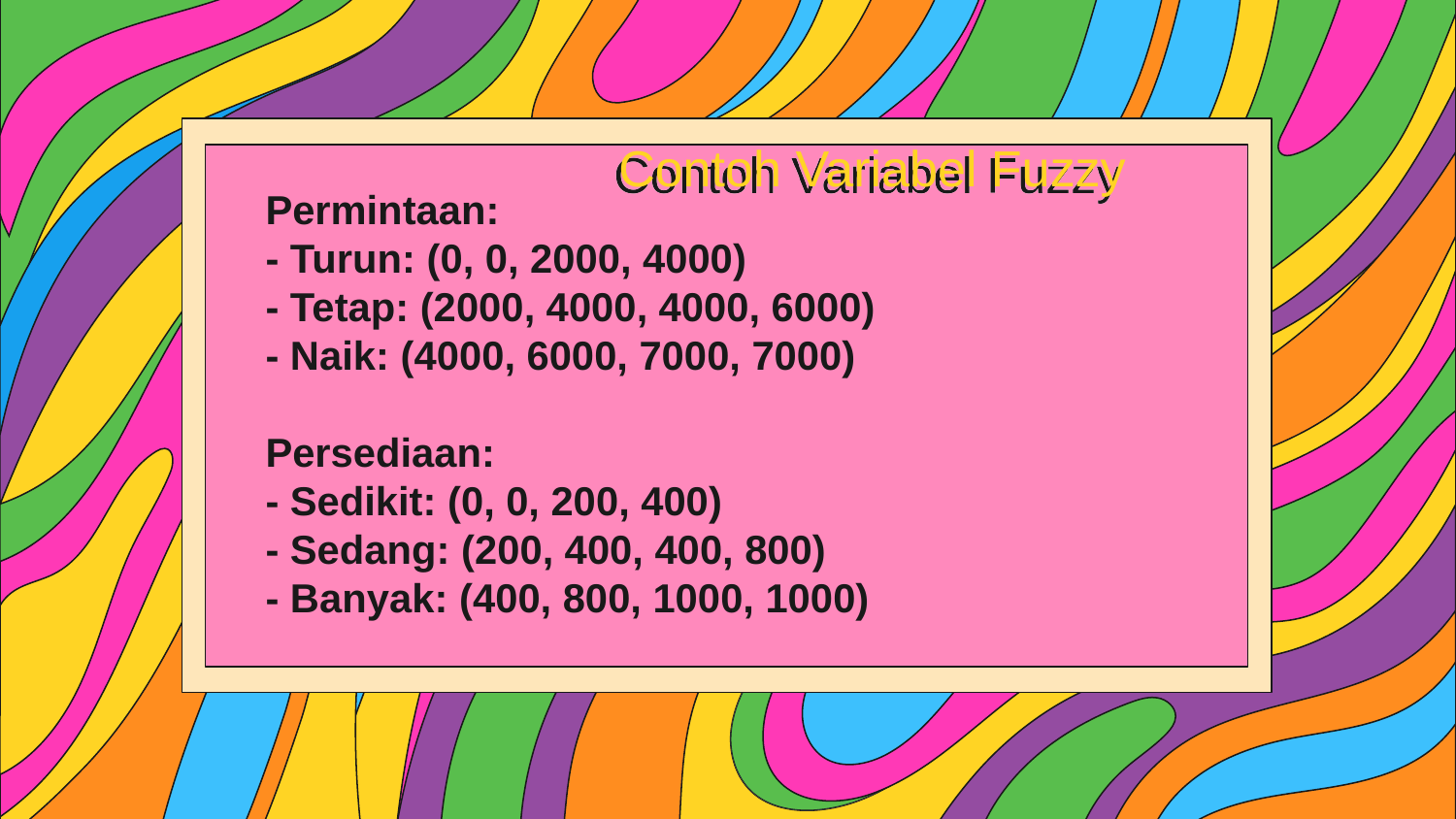

# Contoh Variabel Fuzzy
Permintaan:
- Turun: (0, 0, 2000, 4000)
- Tetap: (2000, 4000, 4000, 6000)
- Naik: (4000, 6000, 7000, 7000)

Persediaan:
- Sedikit: (0, 0, 200, 400)
- Sedang: (200, 400, 400, 800)
- Banyak: (400, 800, 1000, 1000)